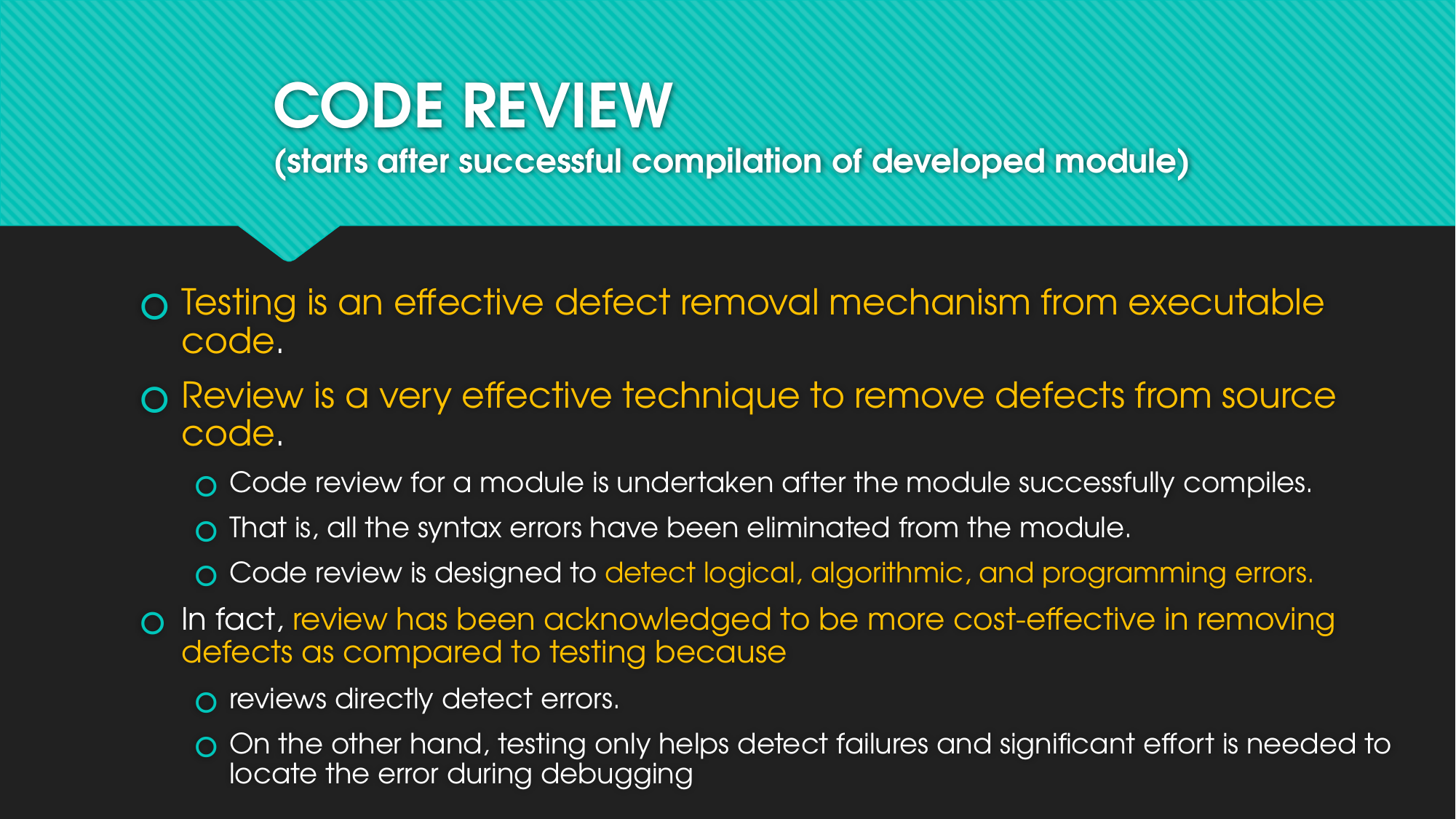

# CODE REVIEW (starts after successful compilation of developed module)
Testing is an effective defect removal mechanism from executable code.
Review is a very effective technique to remove defects from source code.
Code review for a module is undertaken after the module successfully compiles.
That is, all the syntax errors have been eliminated from the module.
Code review is designed to detect logical, algorithmic, and programming errors.
In fact, review has been acknowledged to be more cost-effective in removing defects as compared to testing because
reviews directly detect errors.
On the other hand, testing only helps detect failures and significant effort is needed to locate the error during debugging